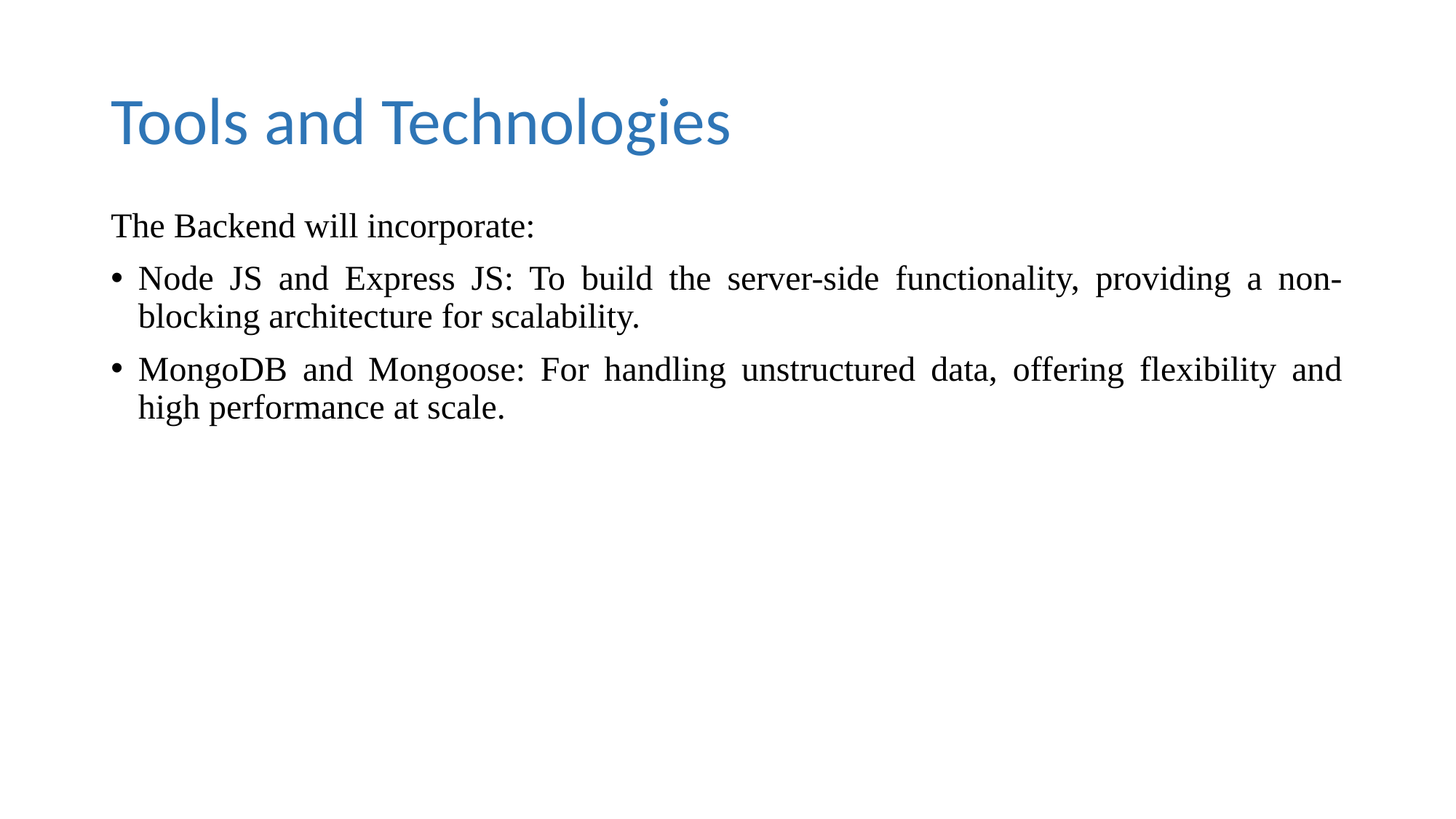

# Tools and Technologies
The Backend will incorporate:
Node JS and Express JS: To build the server-side functionality, providing a non-blocking architecture for scalability.
MongoDB and Mongoose: For handling unstructured data, offering flexibility and high performance at scale.